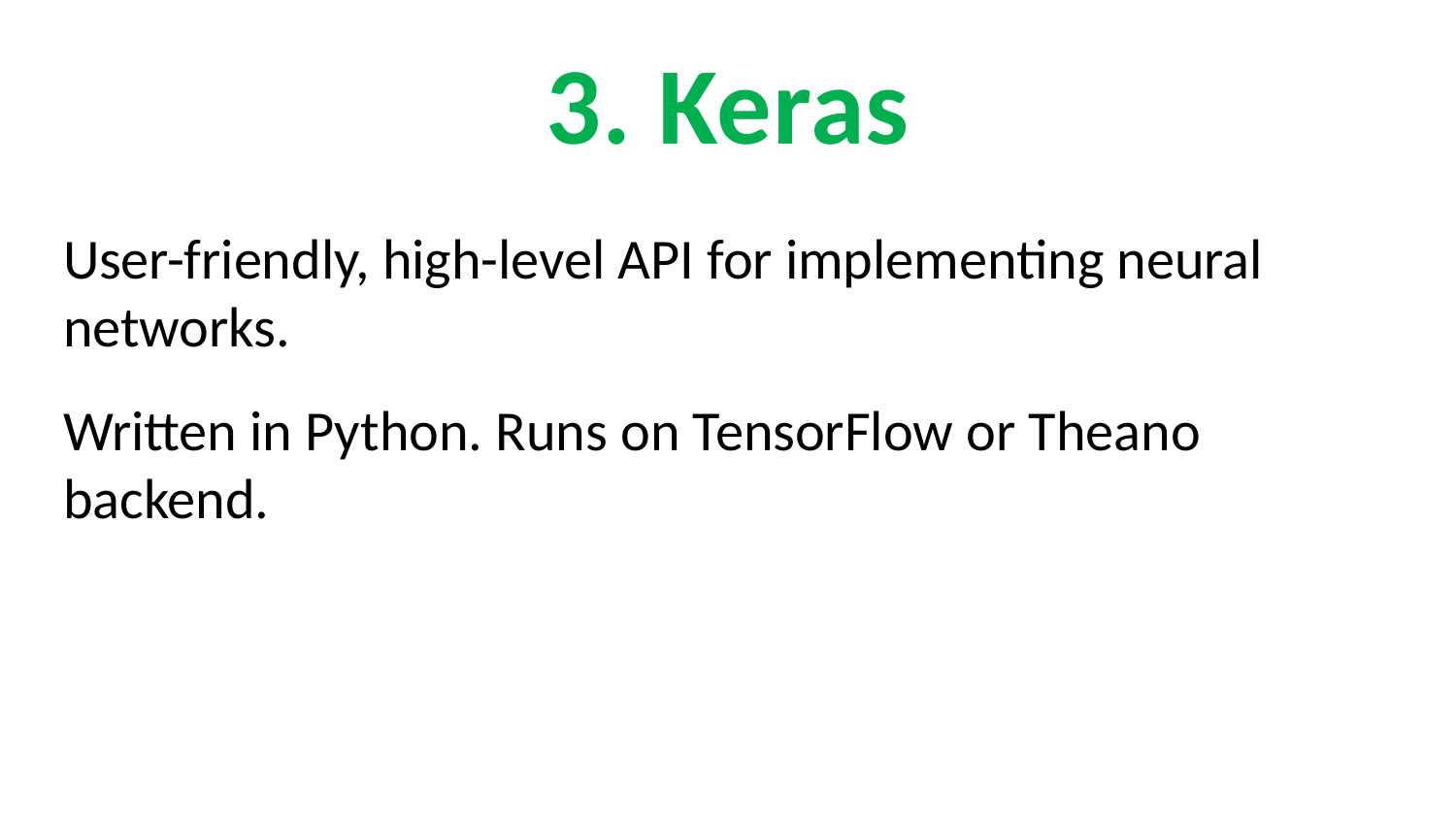

# 3. Keras
User-friendly, high-level API for implementing neural networks.
Written in Python. Runs on TensorFlow or Theano backend.